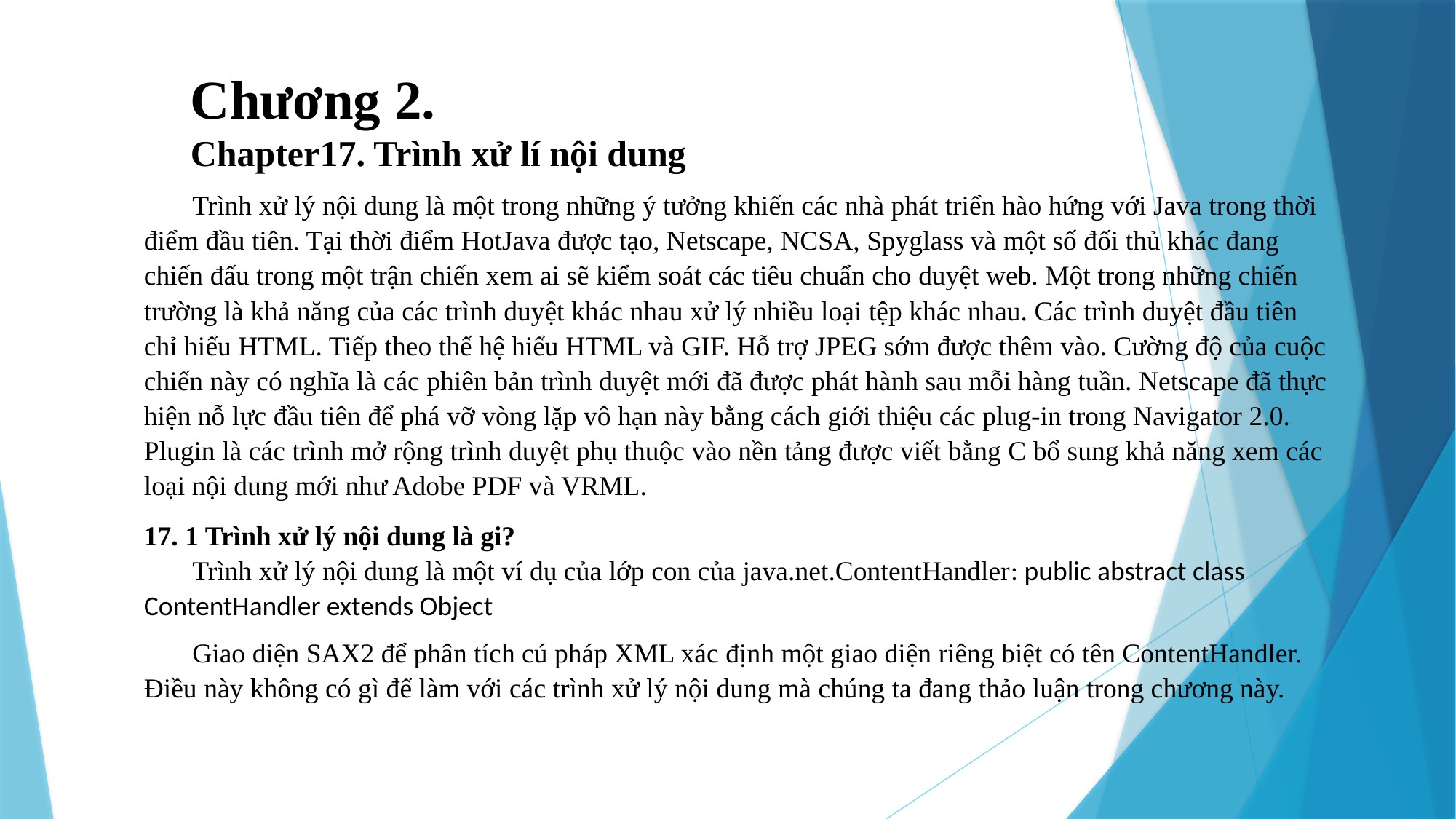

Chương 2.
Chapter17. Trình xử lí nội dung
       Trình xử lý nội dung là một trong những ý tưởng khiến các nhà phát triển hào hứng với Java trong thời điểm đầu tiên. Tại thời điểm HotJava được tạo, Netscape, NCSA, Spyglass và một số đối thủ khác đang chiến đấu trong một trận chiến xem ai sẽ kiểm soát các tiêu chuẩn cho duyệt web. Một trong những chiến trường là khả năng của các trình duyệt khác nhau xử lý nhiều loại tệp khác nhau. Các trình duyệt đầu tiên chỉ hiểu HTML. Tiếp theo thế hệ hiểu HTML và GIF. Hỗ trợ JPEG sớm được thêm vào. Cường độ của cuộc chiến này có nghĩa là các phiên bản trình duyệt mới đã được phát hành sau mỗi hàng tuần. Netscape đã thực hiện nỗ lực đầu tiên để phá vỡ vòng lặp vô hạn này bằng cách giới thiệu các plug-in trong Navigator 2.0. Plugin là các trình mở rộng trình duyệt phụ thuộc vào nền tảng được viết bằng C bổ sung khả năng xem các loại nội dung mới như Adobe PDF và VRML.
17. 1 Trình xử lý nội dung là gi?
       Trình xử lý nội dung là một ví dụ của lớp con của java.net.ContentHandler: public abstract class ContentHandler extends Object
       Giao diện SAX2 để phân tích cú pháp XML xác định một giao diện riêng biệt có tên ContentHandler. Điều này không có gì để làm với các trình xử lý nội dung mà chúng ta đang thảo luận trong chương này.